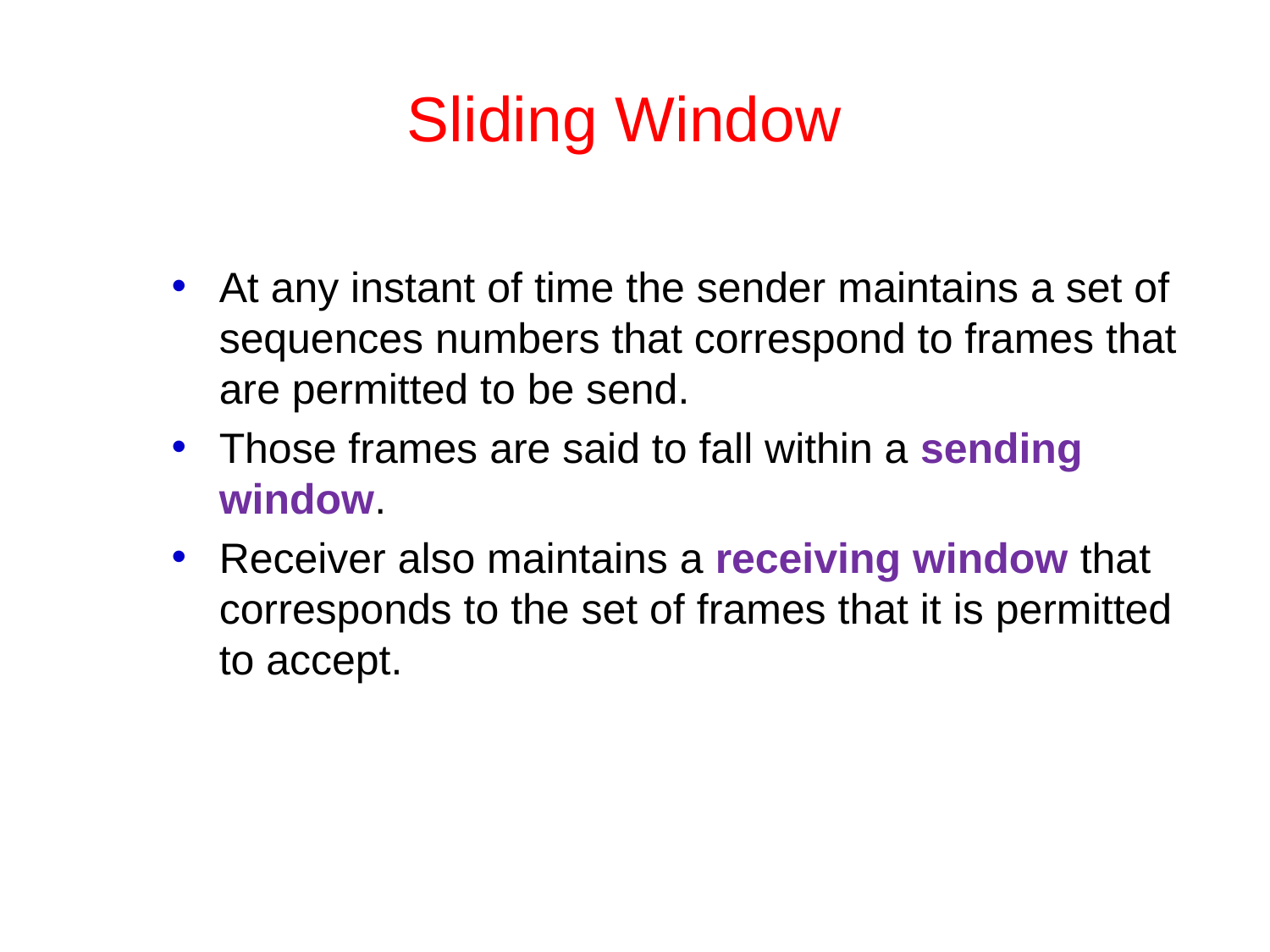

# Sliding Window
At any instant of time the sender maintains a set of sequences numbers that correspond to frames that are permitted to be send.
Those frames are said to fall within a sending window.
Receiver also maintains a receiving window that corresponds to the set of frames that it is permitted to accept.